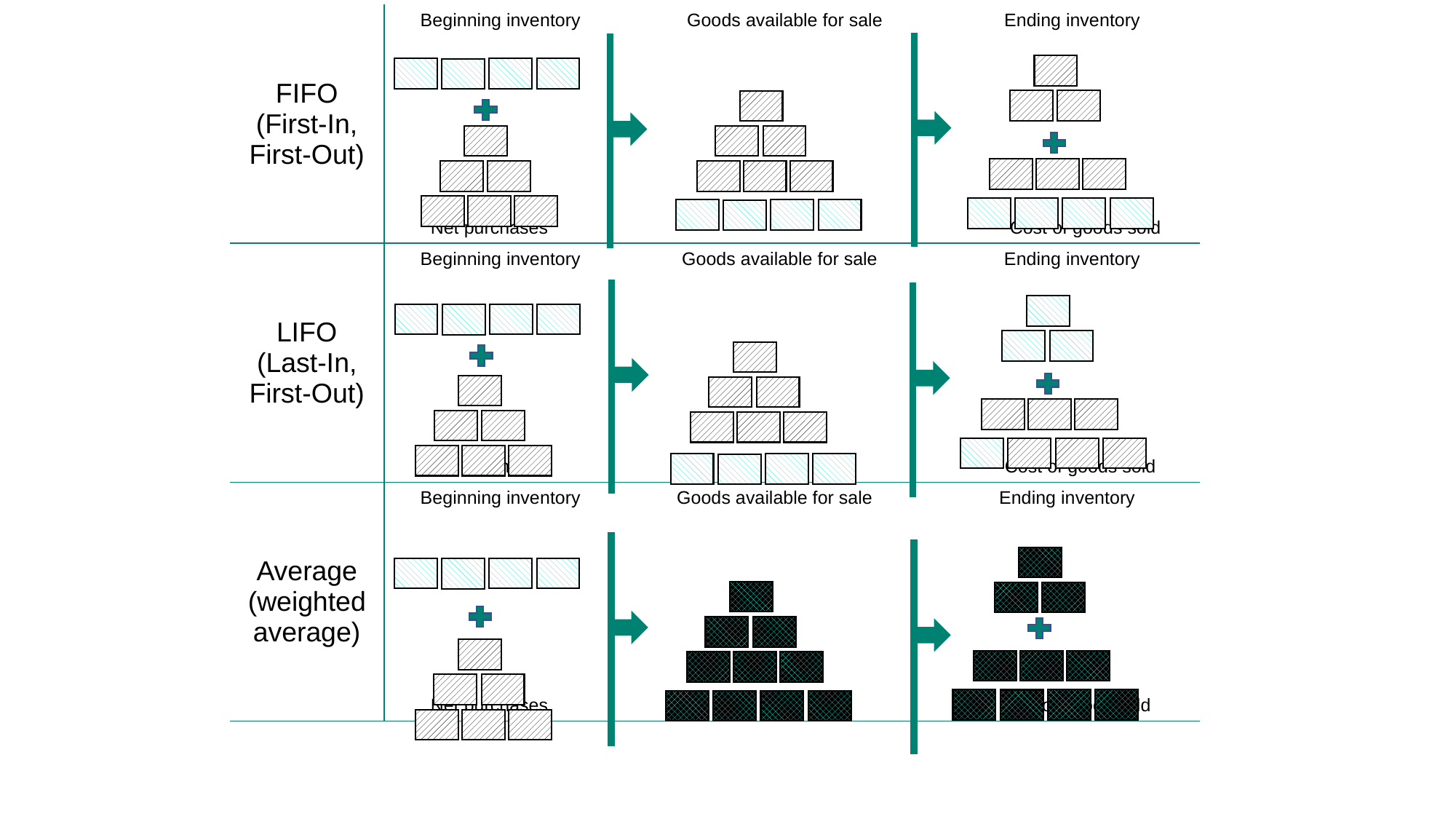

| FIFO (First-In, First-Out) | Beginning inventory Goods available for sale Ending inventory Net purchases Cost of goods sold |
| --- | --- |
| LIFO (Last-In, First-Out) | Beginning inventory Goods available for sale Ending inventory Net purchases Cost of goods sold |
| Average (weighted average) | Beginning inventory Goods available for sale Ending inventory Net purchases Cost of goods sold |